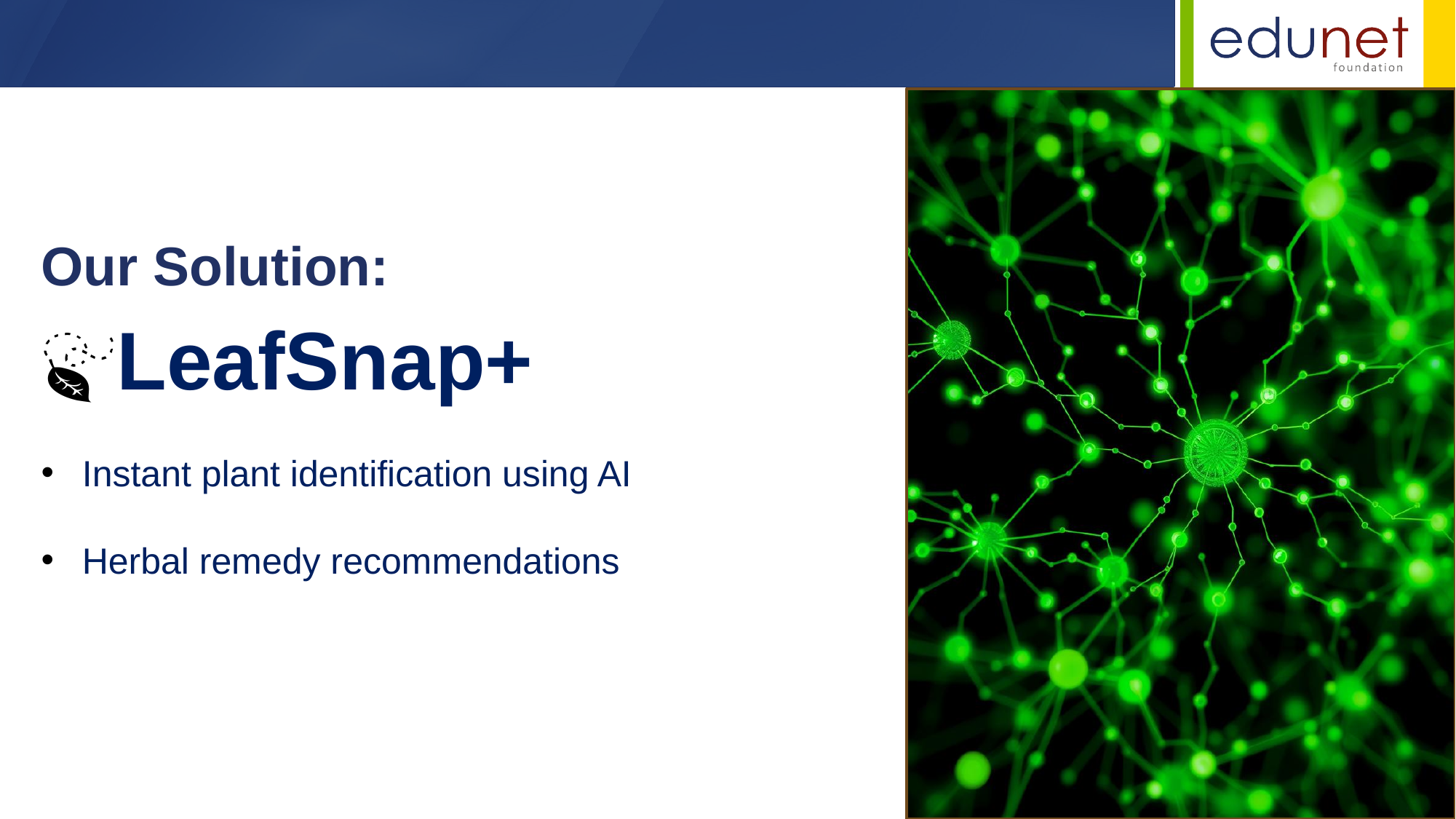

Our Solution:
🍃LeafSnap+

Instant plant identification using AI

Herbal remedy recommendations